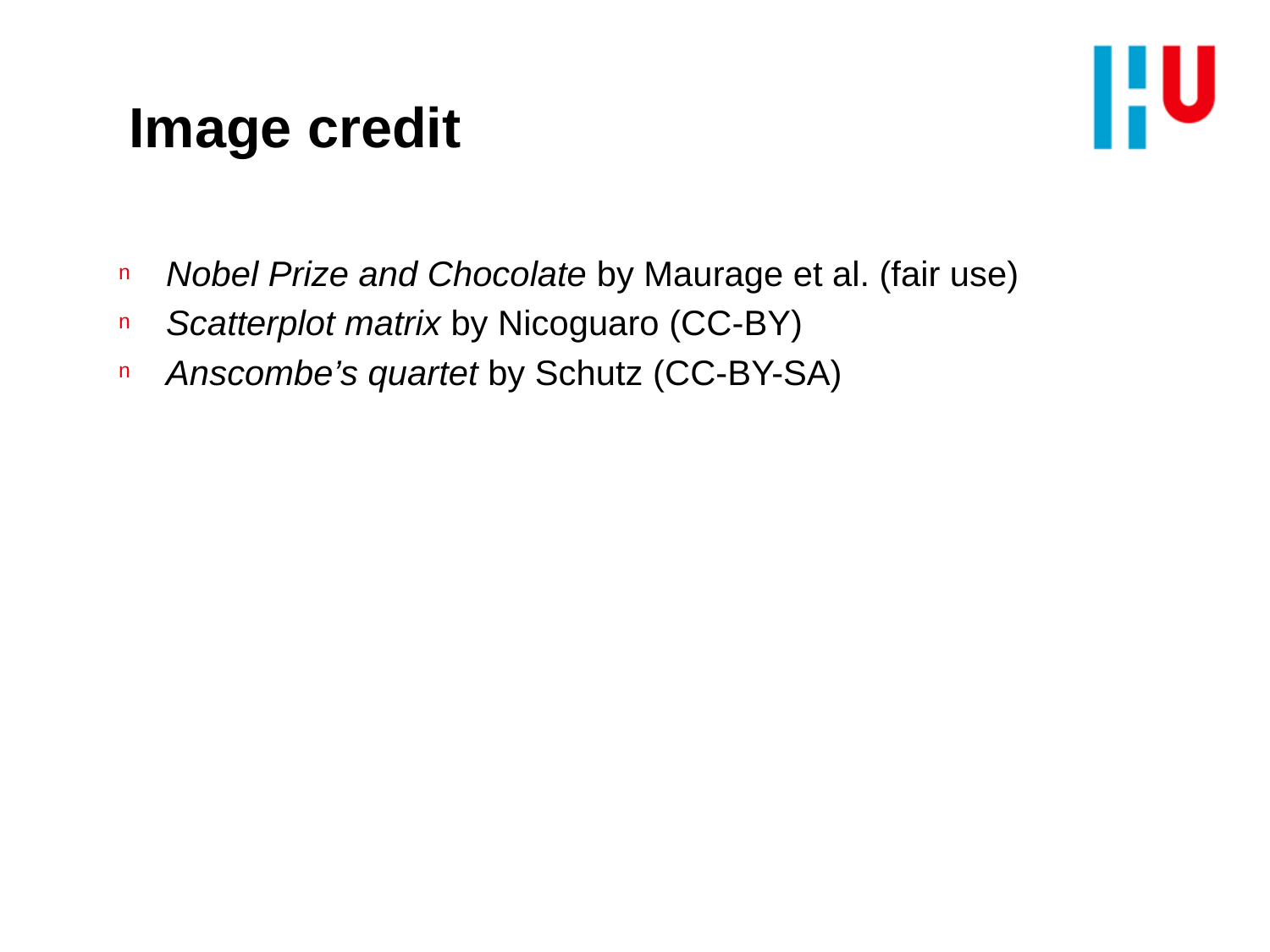

# Image credit
Nobel Prize and Chocolate by Maurage et al. (fair use)
Scatterplot matrix by Nicoguaro (CC-BY)
Anscombe’s quartet by Schutz (CC-BY-SA)